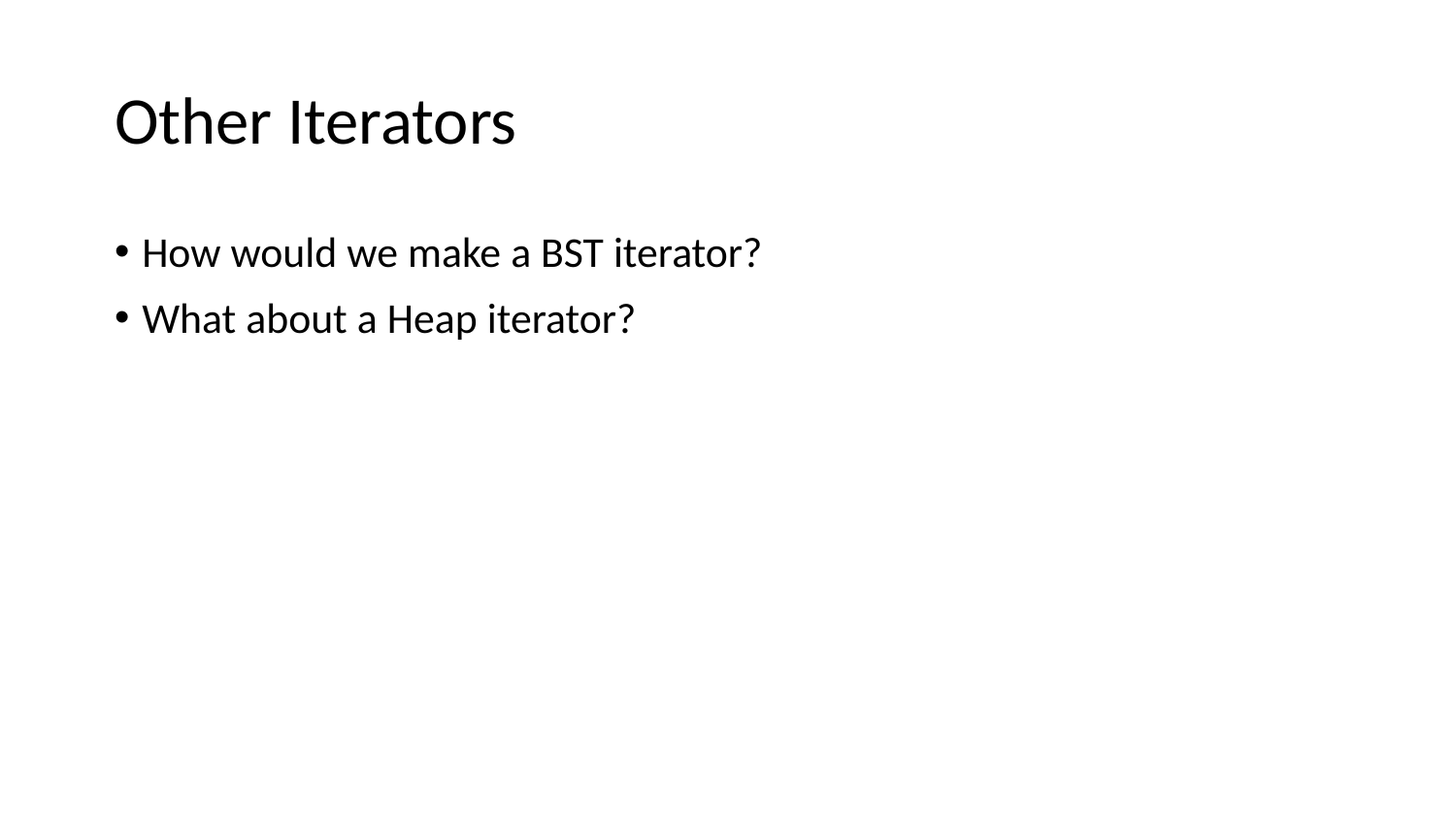

# Other Iterators
How would we make a BST iterator?
What about a Heap iterator?